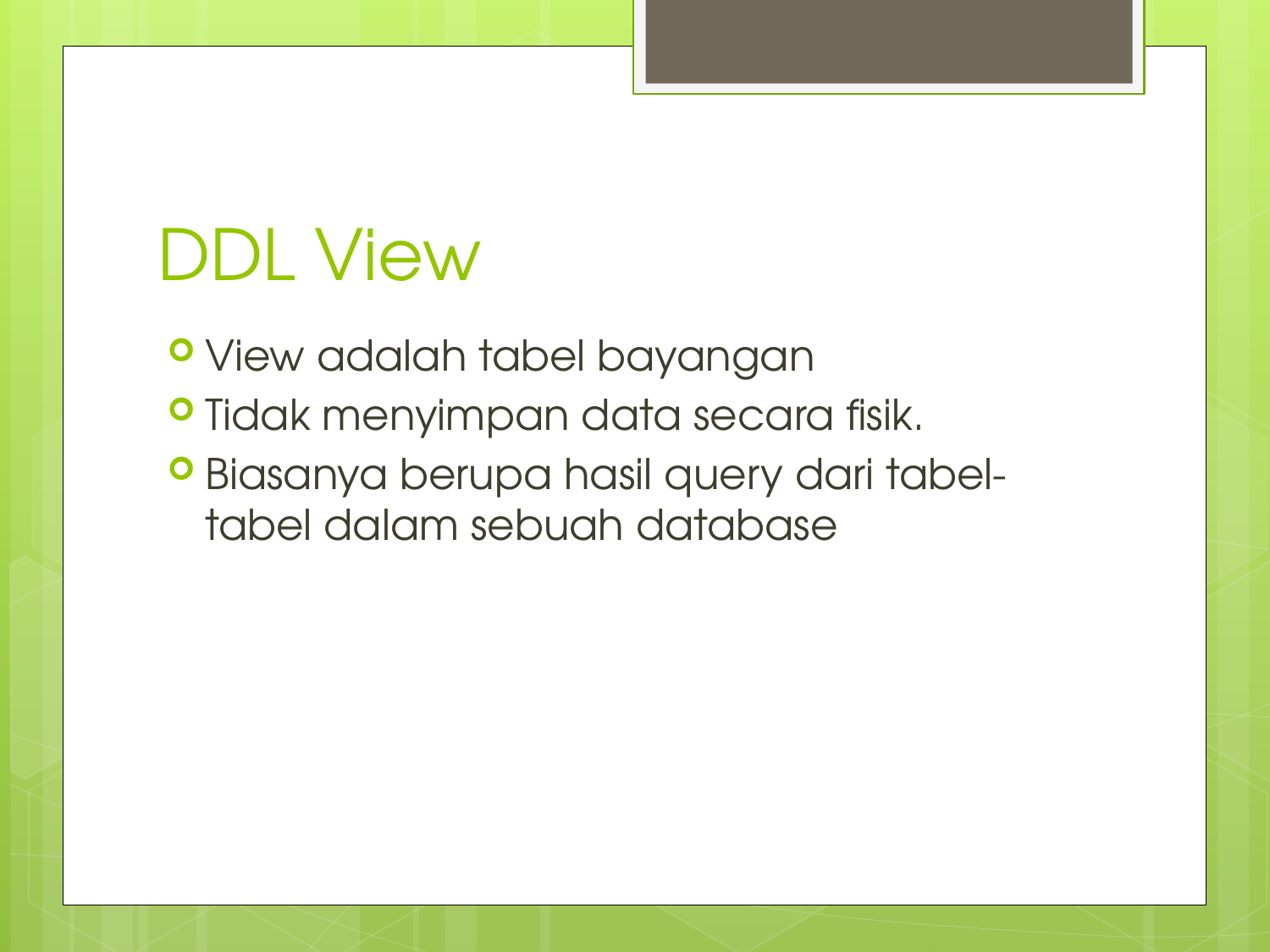

# DDL View
View adalah tabel bayangan
Tidak menyimpan data secara fisik.
Biasanya berupa hasil query dari tabel-tabel dalam sebuah database